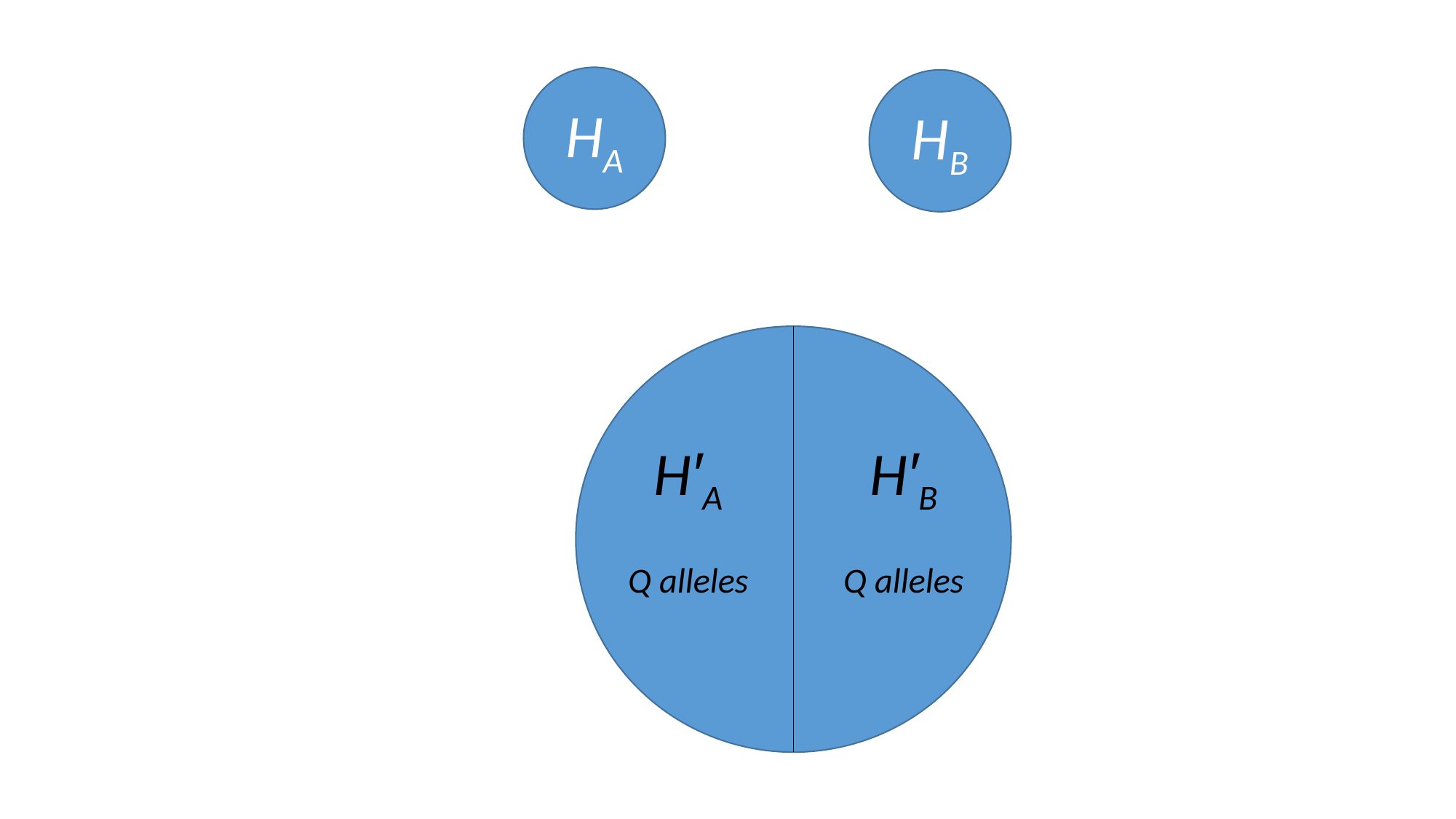

HA
HB

H′A
Q alleles
H′B
Q alleles